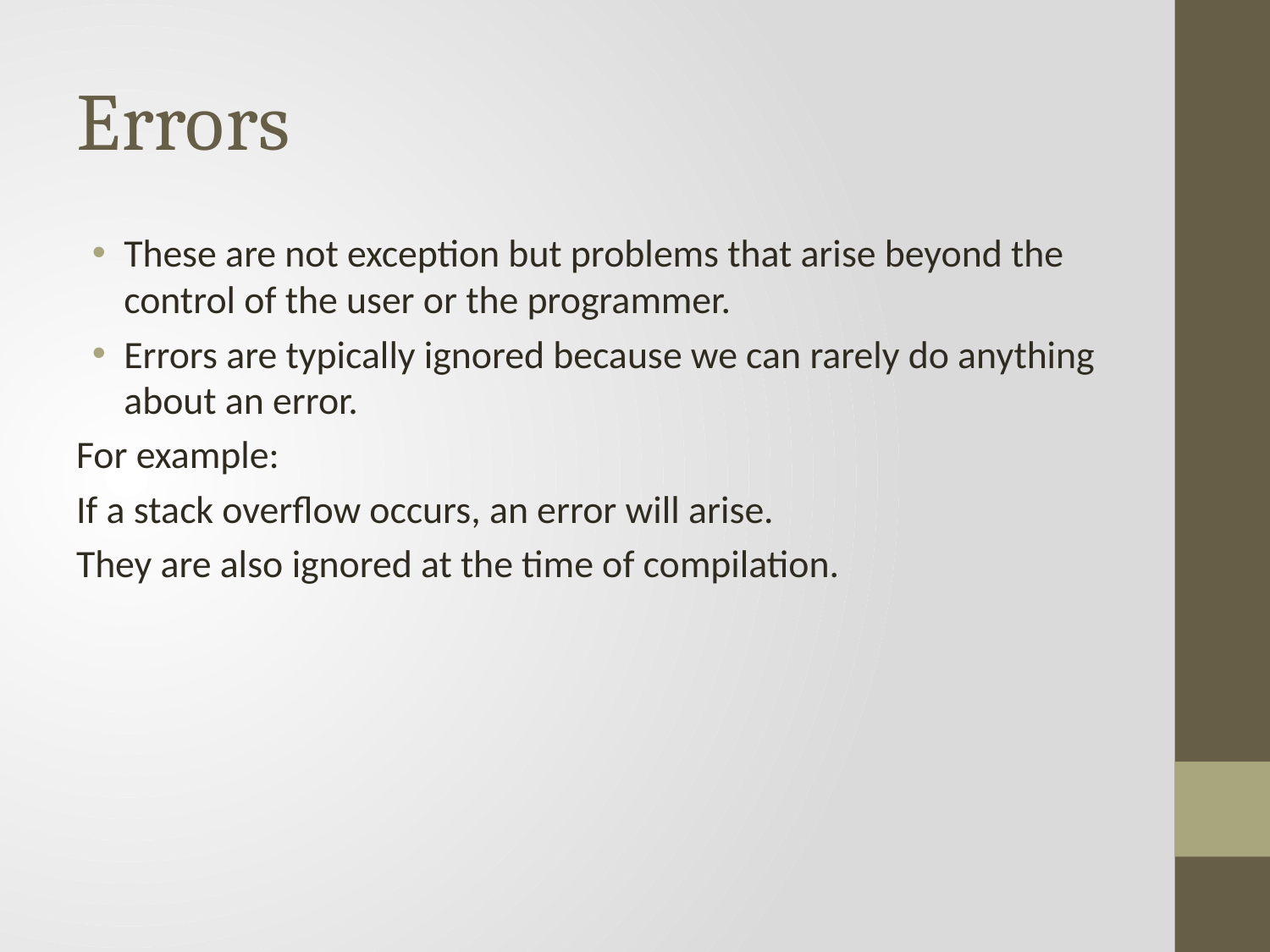

# Errors
These are not exception but problems that arise beyond the control of the user or the programmer.
Errors are typically ignored because we can rarely do anything about an error.
For example:
If a stack overflow occurs, an error will arise.
They are also ignored at the time of compilation.